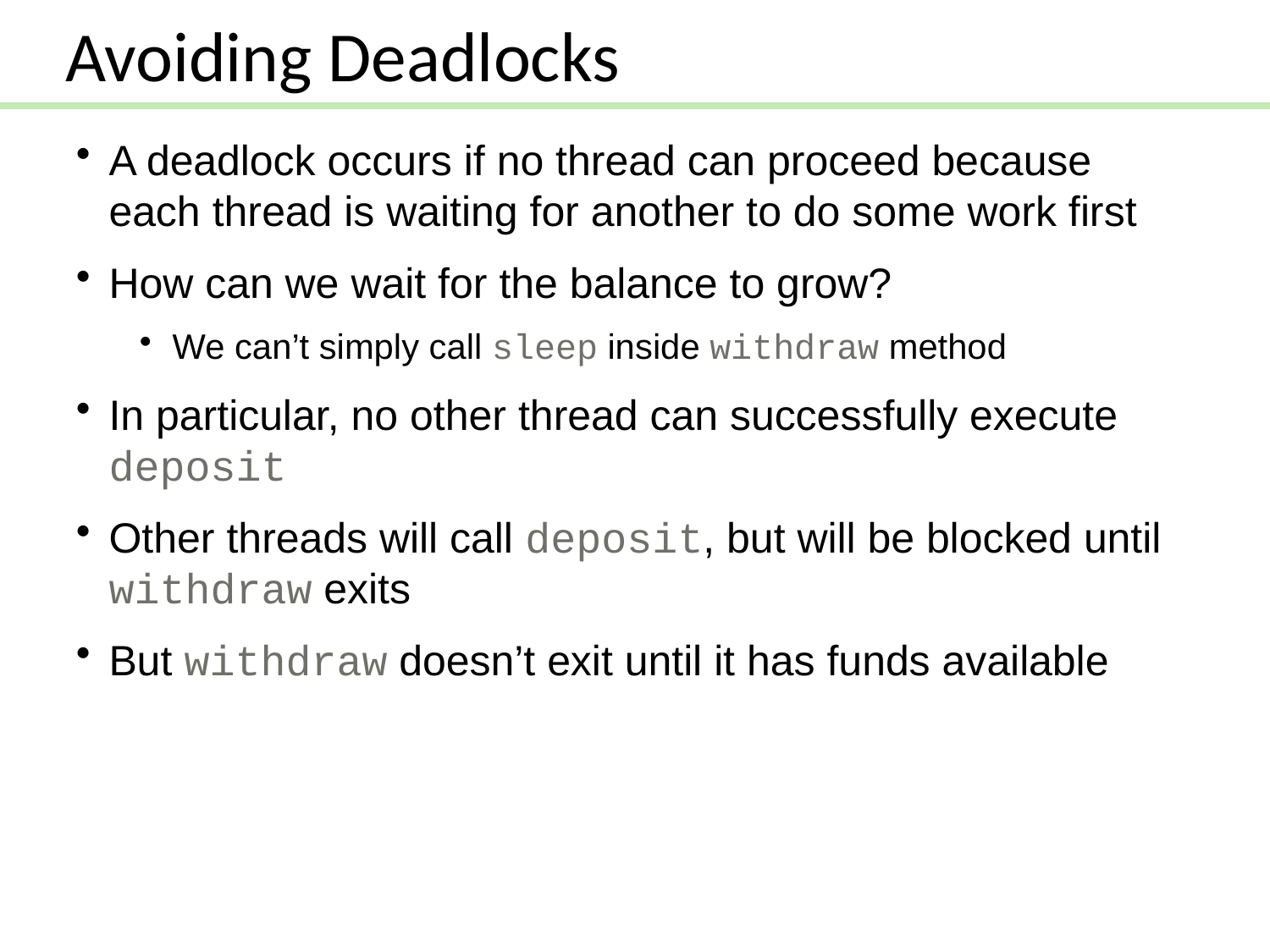

Avoiding Deadlocks
A deadlock occurs if no thread can proceed because each thread is waiting for another to do some work first
How can we wait for the balance to grow?
We can’t simply call sleep inside withdraw method
In particular, no other thread can successfully execute deposit
Other threads will call deposit, but will be blocked until withdraw exits
But withdraw doesn’t exit until it has funds available